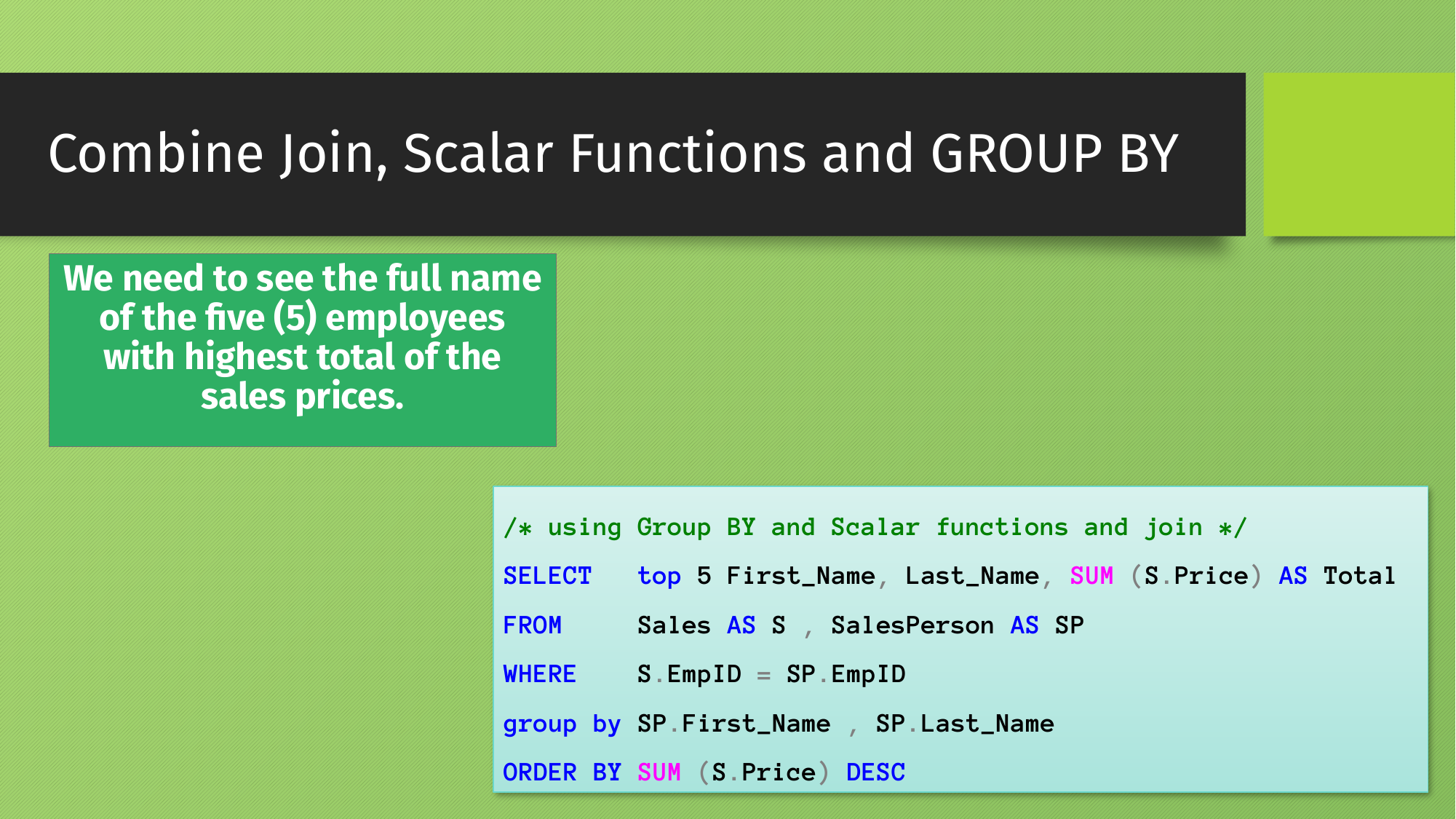

# Combine Join, Scalar Functions and GROUP BY
We need to see the full name of the five (5) employees with highest total of the sales prices.
/* using Group BY and Scalar functions and join */
SELECT   top 5 First_Name, Last_Name, SUM (S.Price) AS Total
FROM     Sales AS S , SalesPerson AS SP
WHERE    S.EmpID = SP.EmpID
group by SP.First_Name , SP.Last_Name
ORDER BY SUM (S.Price) DESC